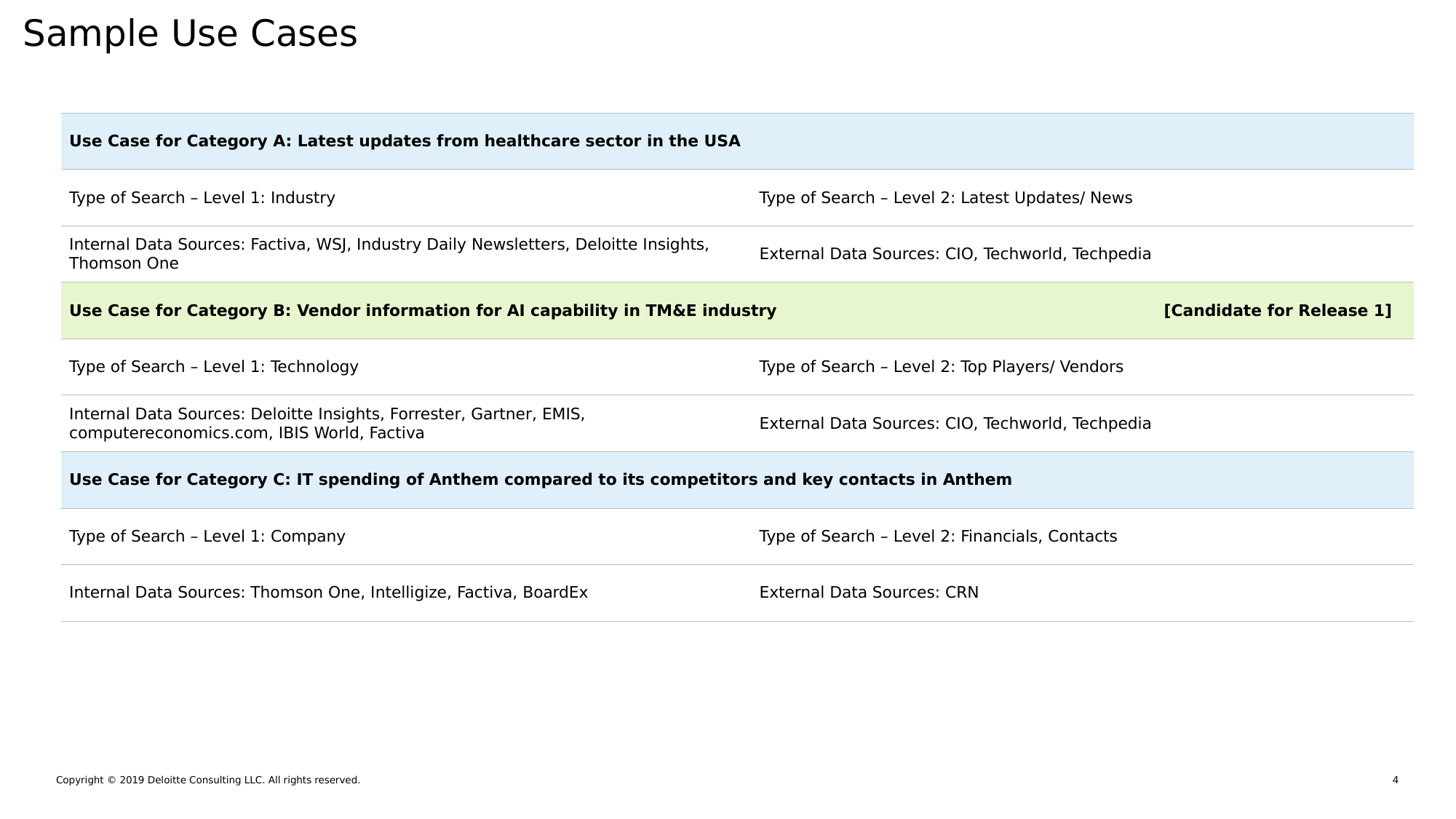

Sample Use Cases
| Use Case for Category A: Latest updates from healthcare sector in the USA |  |
| --- | --- |
| Type of Search – Level 1: Industry | Type of Search – Level 2: Latest Updates/ News |
| Internal Data Sources: Factiva, WSJ, Industry Daily Newsletters, Deloitte Insights, Thomson One | External Data Sources: CIO, Techworld, Techpedia |
| Use Case for Category B: Vendor information for AI capability in TM&E industry [Candidate for Release 1] |  |
| Type of Search – Level 1: Technology | Type of Search – Level 2: Top Players/ Vendors |
| Internal Data Sources: Deloitte Insights, Forrester, Gartner, EMIS, computereconomics.com, IBIS World, Factiva | External Data Sources: CIO, Techworld, Techpedia |
| Use Case for Category C: IT spending of Anthem compared to its competitors and key contacts in Anthem |  |
| Type of Search – Level 1: Company | Type of Search – Level 2: Financials, Contacts |
| Internal Data Sources: Thomson One, Intelligize, Factiva, BoardEx | External Data Sources: CRN |